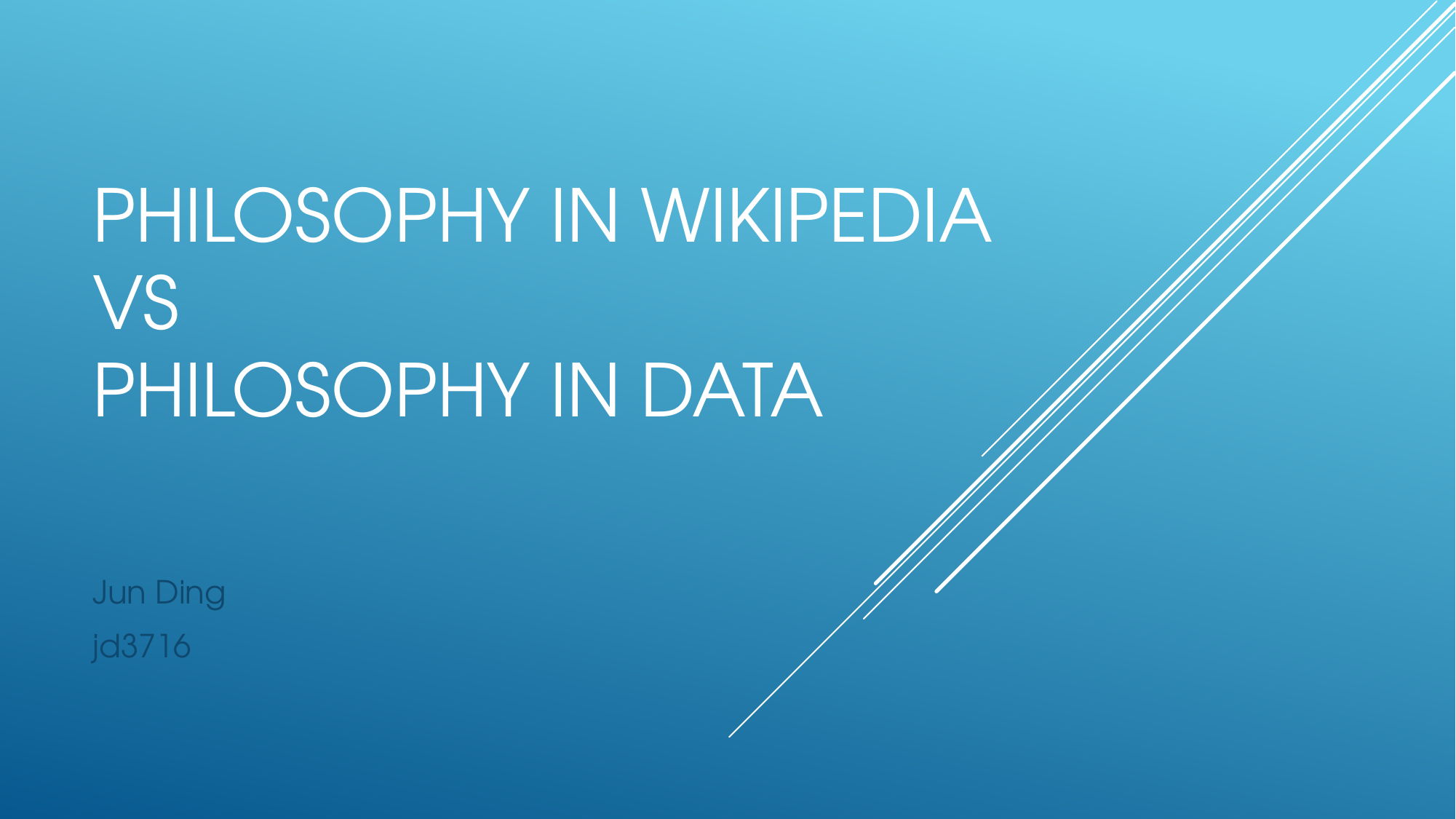

# Philosophy in Wikipedia vs philosophy in data

Jun Ding
jd3716